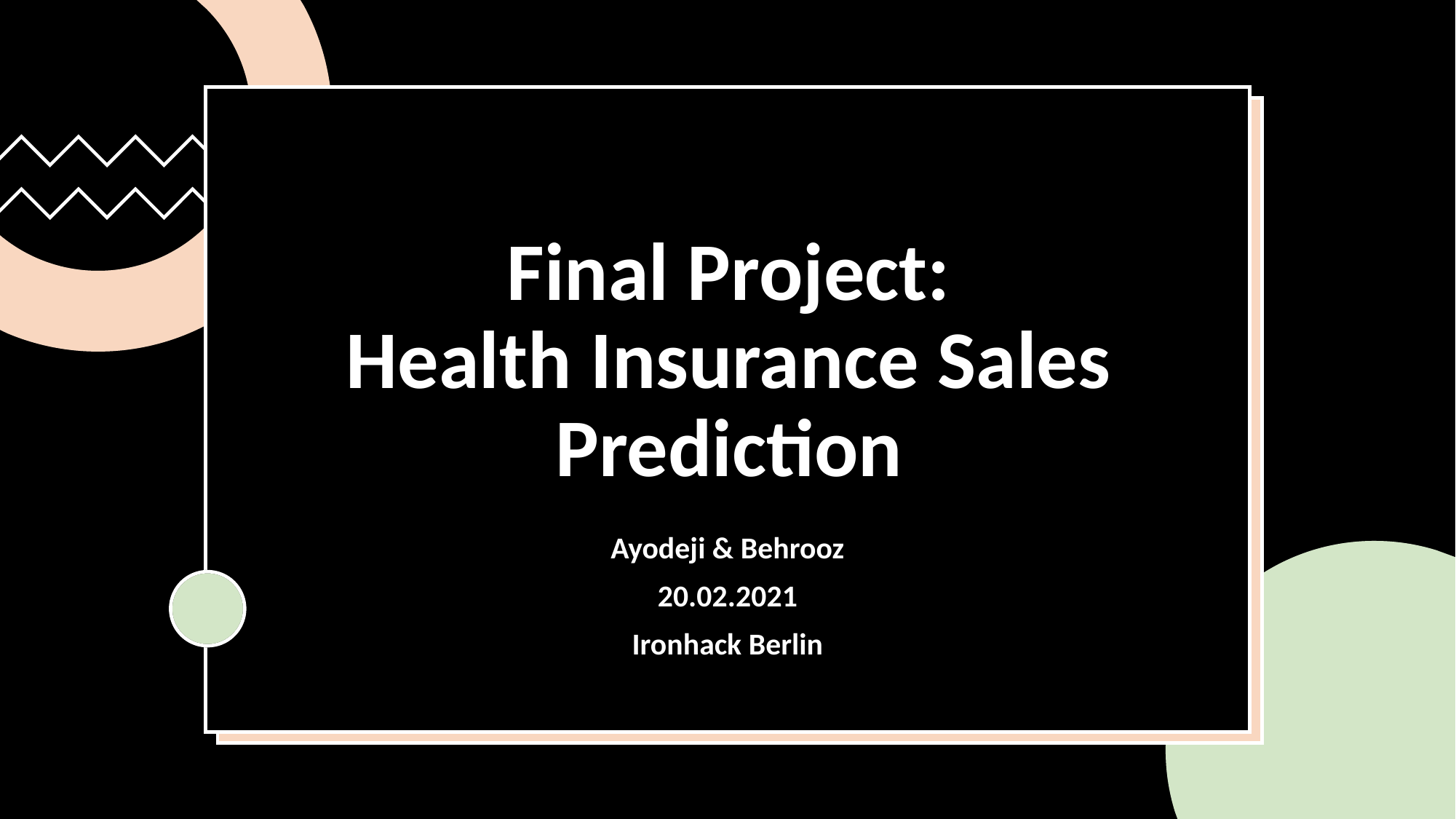

# Final Project: Health Insurance Sales Prediction

Ayodeji & Behrooz
20.02.2021
Ironhack Berlin